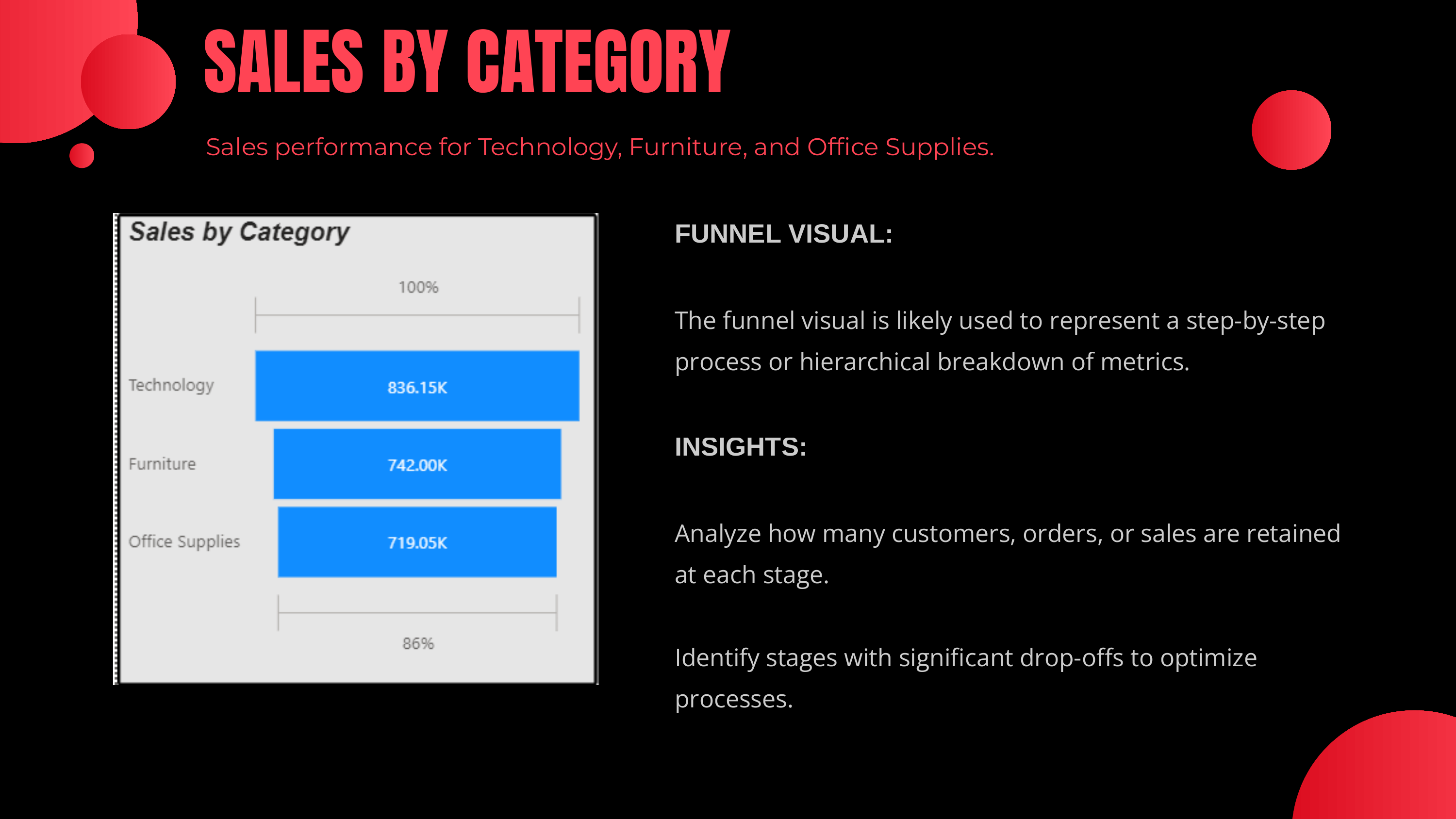

SALES BY CATEGORY

Sales performance for Technology, Furniture, and Office Supplies.

FUNNEL VISUAL:

The funnel visual is likely used to represent a step-by-step process or hierarchical breakdown of metrics.

INSIGHTS:

Analyze how many customers, orders, or sales are retained at each stage.

Identify stages with significant drop-offs to optimize processes.